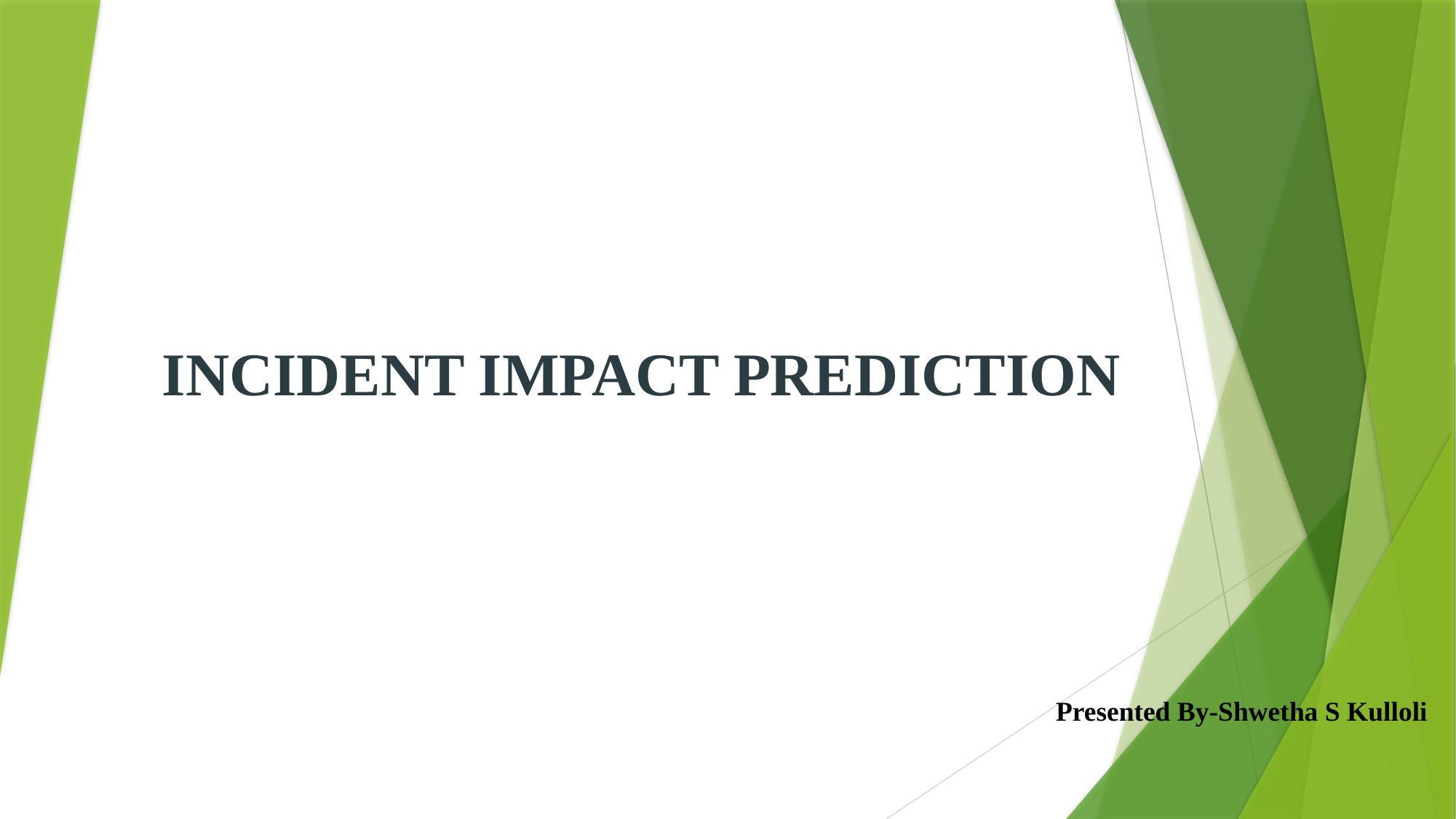

# INCIDENT IMPACT PREDICTION
Presented By-Shwetha S Kulloli